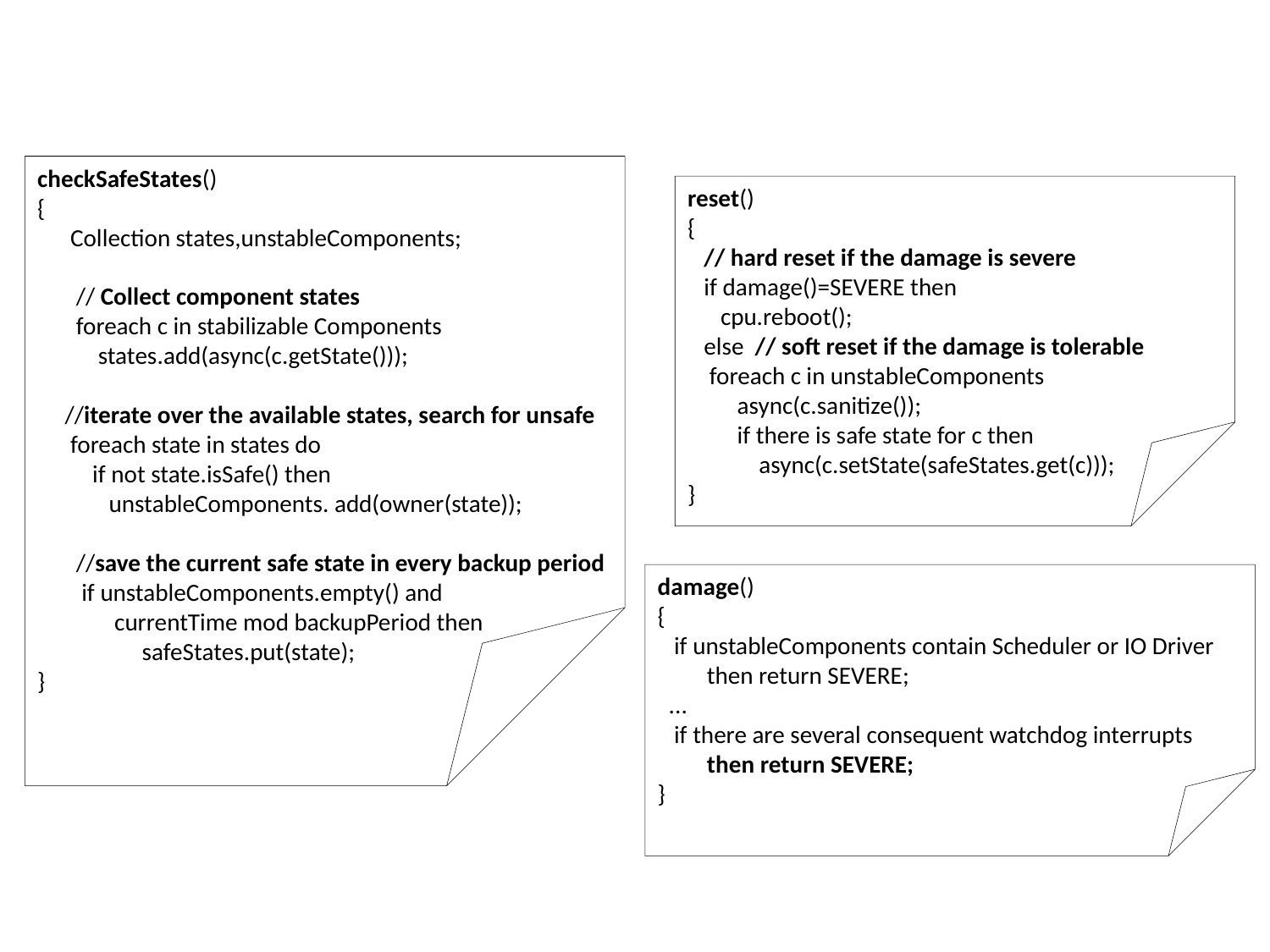

checkSafeStates()
{
      Collection states,unstableComponents;

       // Collect component states
       foreach c in stabilizable Components
           states.add(async(c.getState()));

     //iterate over the available states, search for unsafe
      foreach state in states do
          if not state.isSafe() then
             unstableComponents. add(owner(state));

       //save the current safe state in every backup period
        if unstableComponents.empty() and
              currentTime mod backupPeriod then
                   safeStates.put(state);
}

reset()
{
   // hard reset if the damage is severe
   if damage()=SEVERE then
      cpu.reboot();
   else  // soft reset if the damage is tolerable
    foreach c in unstableComponents
         async(c.sanitize());
         if there is safe state for c then
             async(c.setState(safeStates.get(c)));
}

damage()
{
   if unstableComponents contain Scheduler or IO Driver
         then return SEVERE;
  ...
   if there are several consequent watchdog interrupts
         then return SEVERE;
}